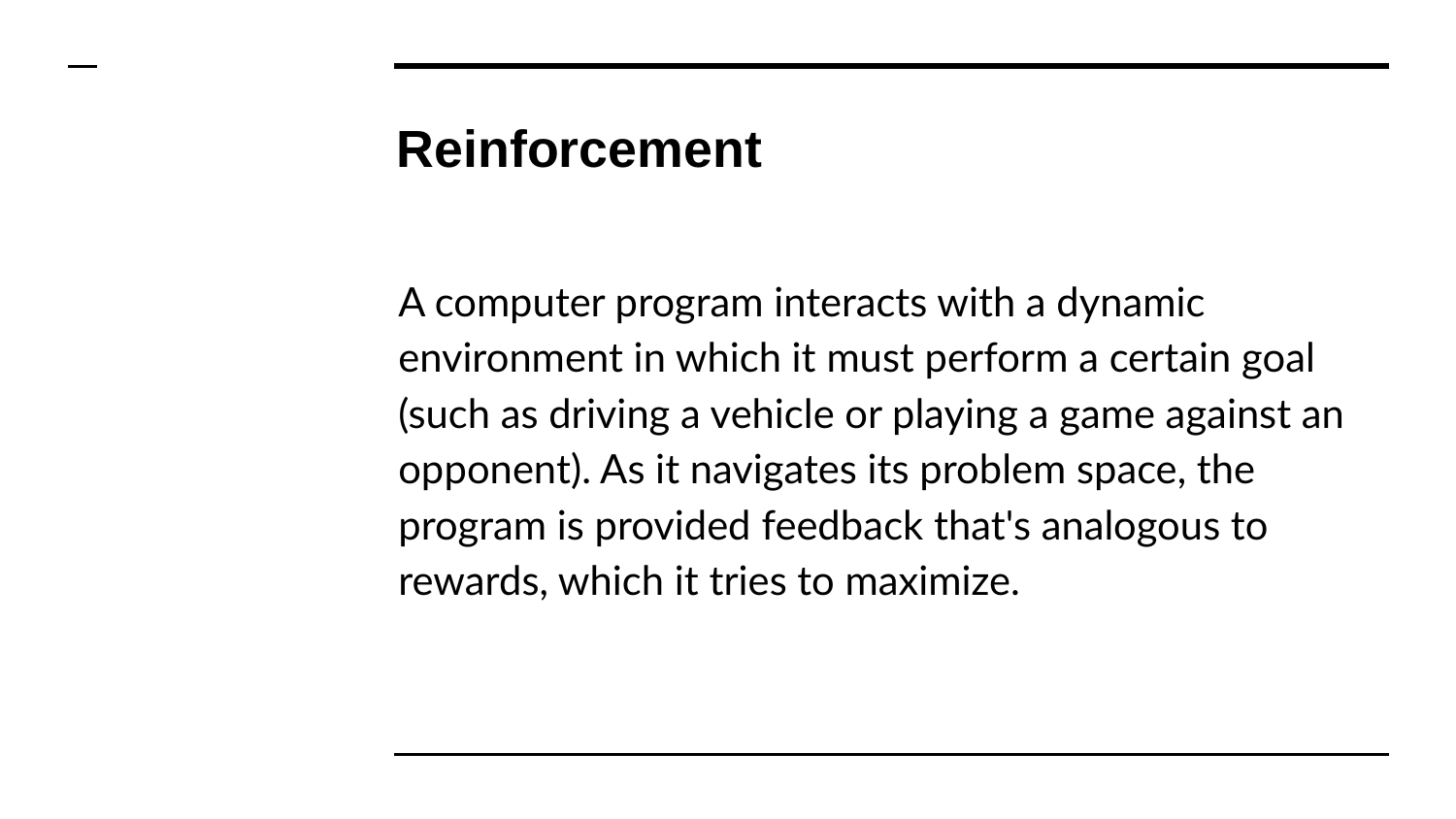

# Reinforcement
A computer program interacts with a dynamic environment in which it must perform a certain goal (such as driving a vehicle or playing a game against an opponent). As it navigates its problem space, the program is provided feedback that's analogous to rewards, which it tries to maximize.